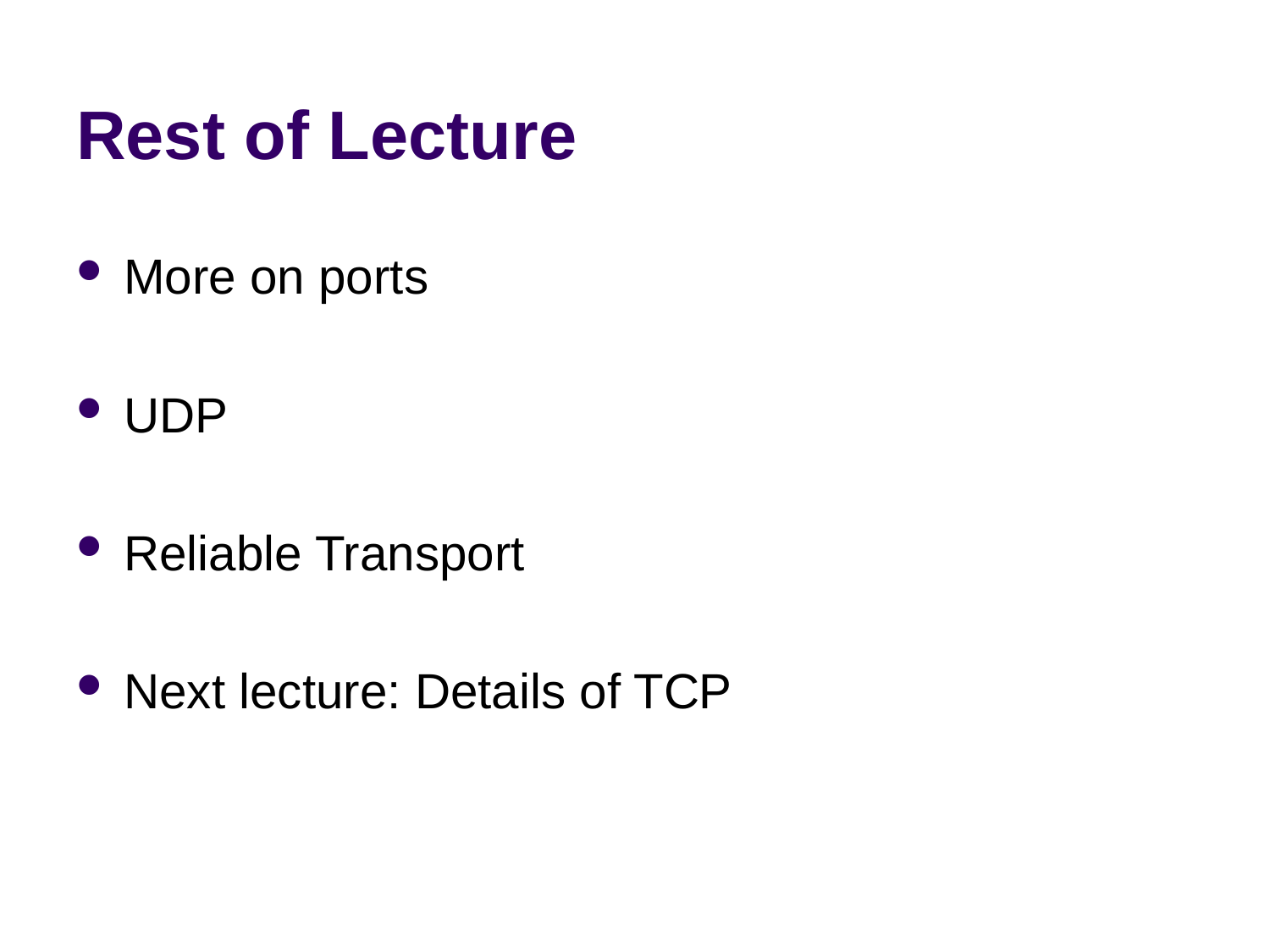

# Rest of Lecture
More on ports

UDP

Reliable Transport

Next lecture: Details of TCP